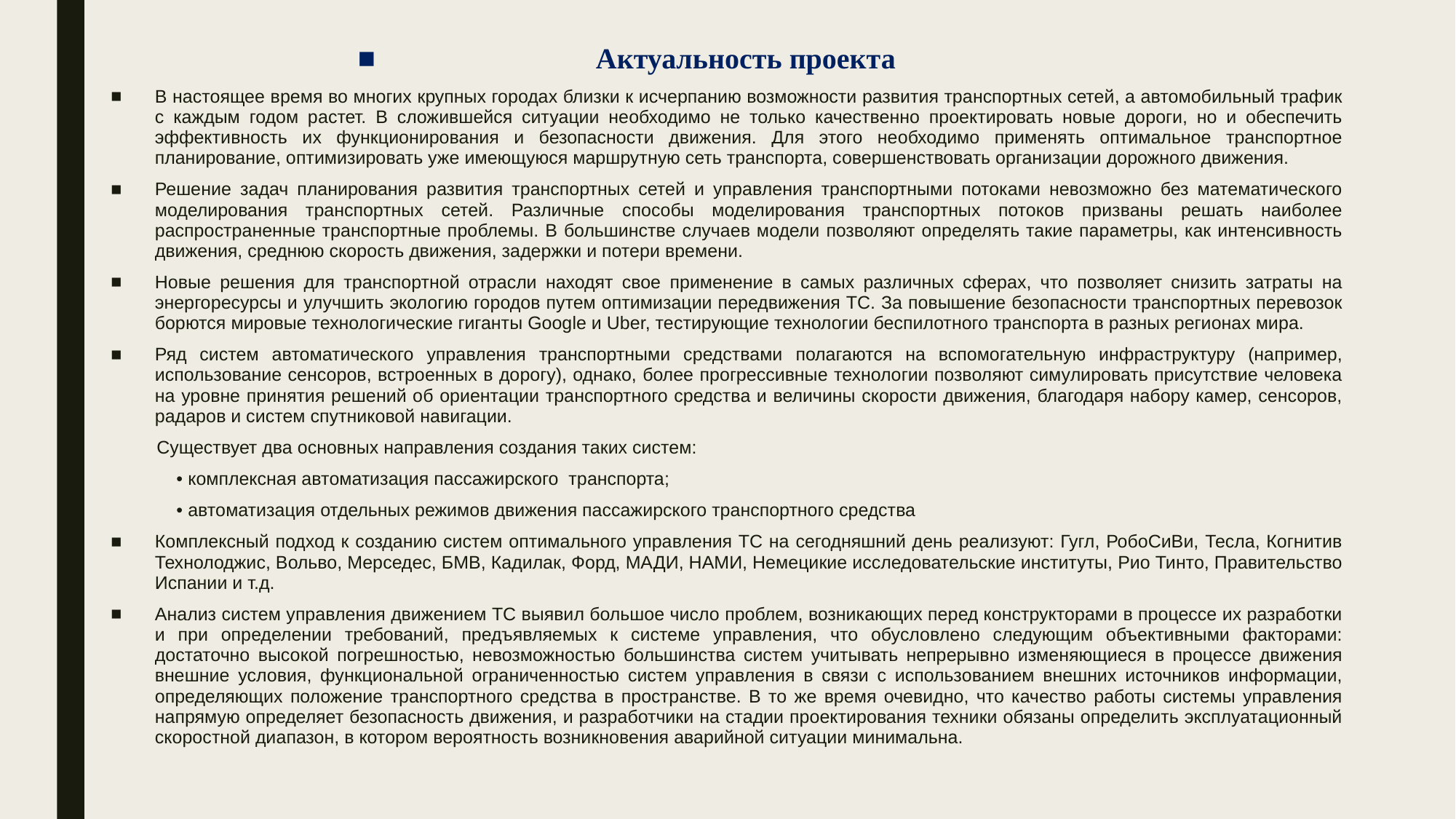

Актуальность проекта
В настоящее время во многих крупных городах близки к исчерпанию возможности развития транспортных сетей, а автомобильный трафик с каждым годом растет. В сложившейся ситуации необходимо не только качественно проектировать новые дороги, но и обеспечить эффективность их функционирования и безопасности движения. Для этого необходимо применять оптимальное транспортное планирование, оптимизировать уже имеющуюся маршрутную сеть транспорта, совершенствовать организации дорожного движения.
Решение задач планирования развития транспортных сетей и управления транспортными потоками невозможно без математического моделирования транспортных сетей. Различные способы моделирования транспортных потоков призваны решать наиболее распространенные транспортные проблемы. В большинстве случаев модели позволяют определять такие параметры, как интенсивность движения, среднюю скорость движения, задержки и потери времени.
Новые решения для транспортной отрасли находят свое применение в самых различных сферах, что позволяет снизить затраты на энергоресурсы и улучшить экологию городов путем оптимизации передвижения ТС. За повышение безопасности транспортных перевозок борются мировые технологические гиганты Google и Uber, тестирующие технологии беспилотного транспорта в разных регионах мира.
Ряд систем автоматического управления транспортными средствами полагаются на вспомогательную инфраструктуру (например, использование сенсоров, встроенных в дорогу), однако, более прогрессивные технологии позволяют симулировать присутствие человека на уровне принятия решений об ориентации транспортного средства и величины скорости движения, благодаря набору камер, сенсоров, радаров и систем спутниковой навигации.
         Существует два основных направления создания таких систем:
	• комплексная автоматизация пассажирского  транспорта;
	• автоматизация отдельных режимов движения пассажирского транспортного средства
Комплексный подход к созданию систем оптимального управления ТС на сегодняшний день реализуют: Гугл, РобоСиВи, Тесла, Когнитив Технолоджис, Вольво, Мерседес, БМВ, Кадилак, Форд, МАДИ, НАМИ, Немецикие исследовательские институты, Рио Тинто, Правительство Испании и т.д.
Анализ систем управления движением ТС выявил большое число проблем, возникающих перед конструкторами в процессе их разработки и при определении требований, предъявляемых к системе управления, что обусловлено следующим объективными факторами: достаточно высокой погрешностью, невозможностью большинства систем учитывать непрерывно изменяющиеся в процессе движения внешние условия, функциональной ограниченностью систем управления в связи с использованием внешних источников информации, определяющих положение транспортного средства в пространстве. В то же время очевидно, что качество работы системы управления напрямую определяет безопасность движения, и разработчики на стадии проектирования техники обязаны определить эксплуатационный скоростной диапазон, в котором вероятность возникновения аварийной ситуации минимальна.